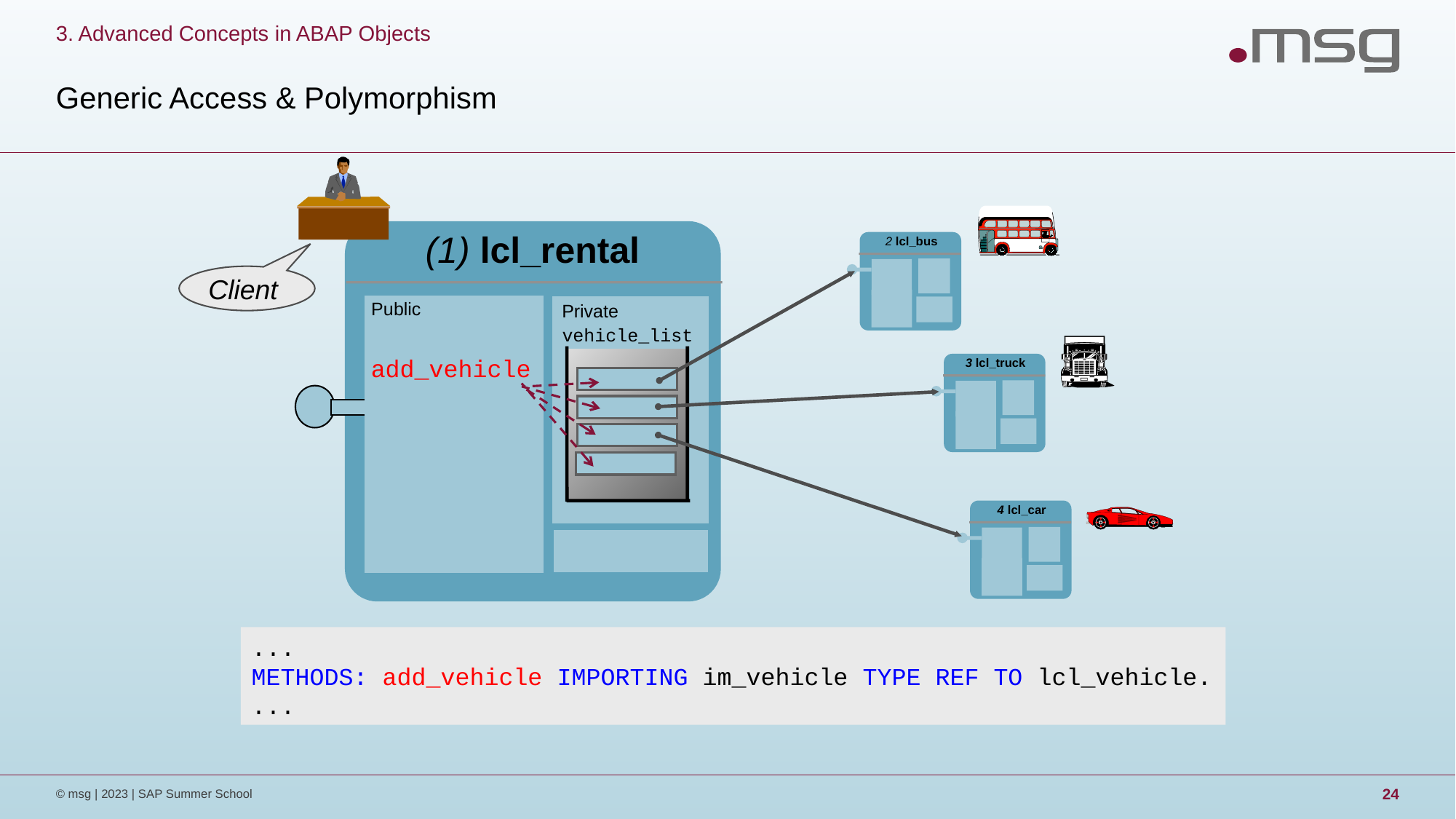

3. Advanced Concepts in ABAP Objects
# Generic Access & Polymorphism

(1) lcl_rental

2 lcl_bus

Client

Public
Private
vehicle_list

add_vehicle

3 lcl_truck

4 lcl_car

...
METHODS: add_vehicle IMPORTING im_vehicle TYPE REF TO lcl_vehicle.
...

© msg | 2023 | SAP Summer School

24